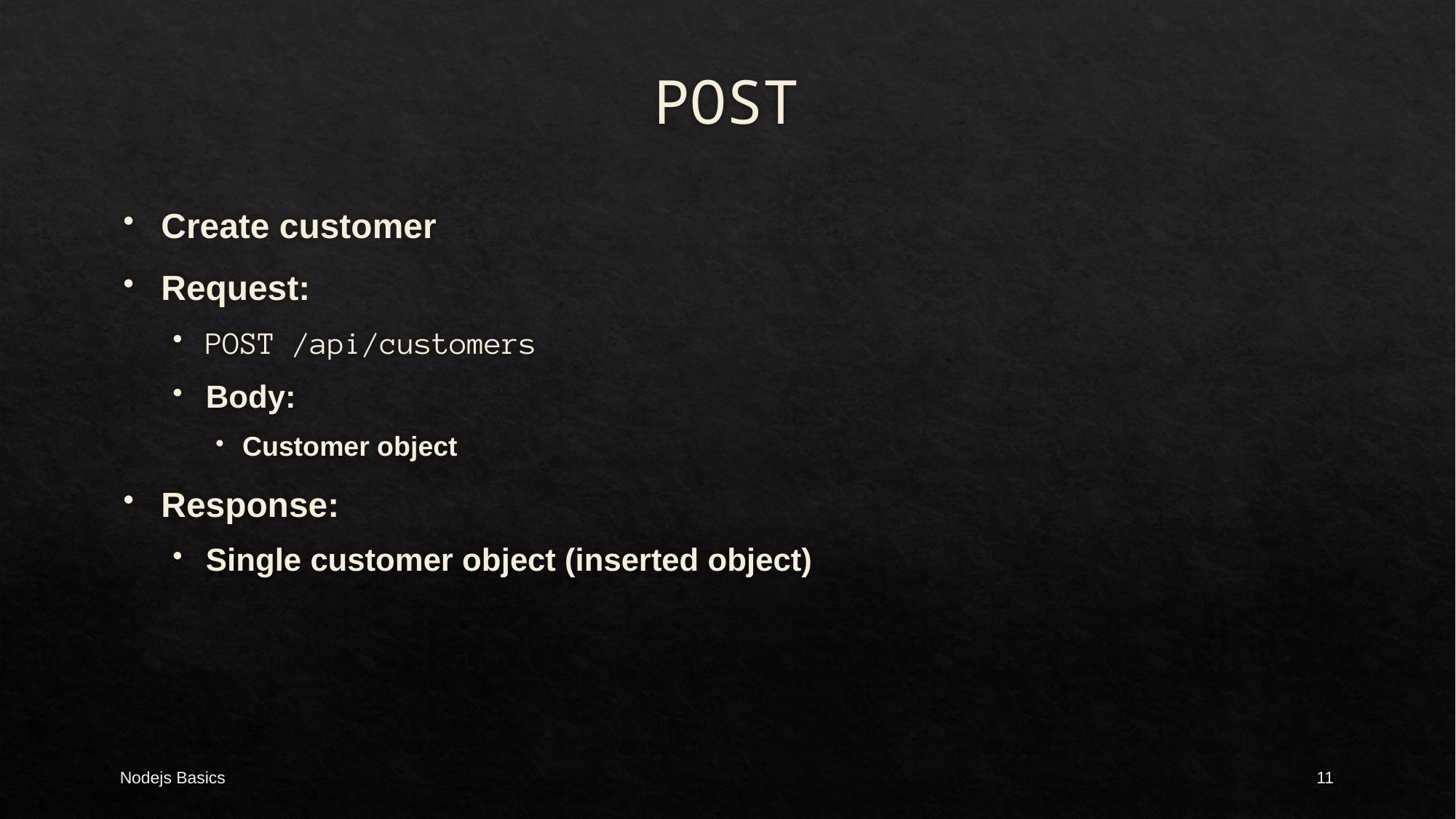

# POST
Create customer
Request:
POST /api/customers
Body:
Customer object
Response:
Single customer object (inserted object)

Nodejs Basics
11